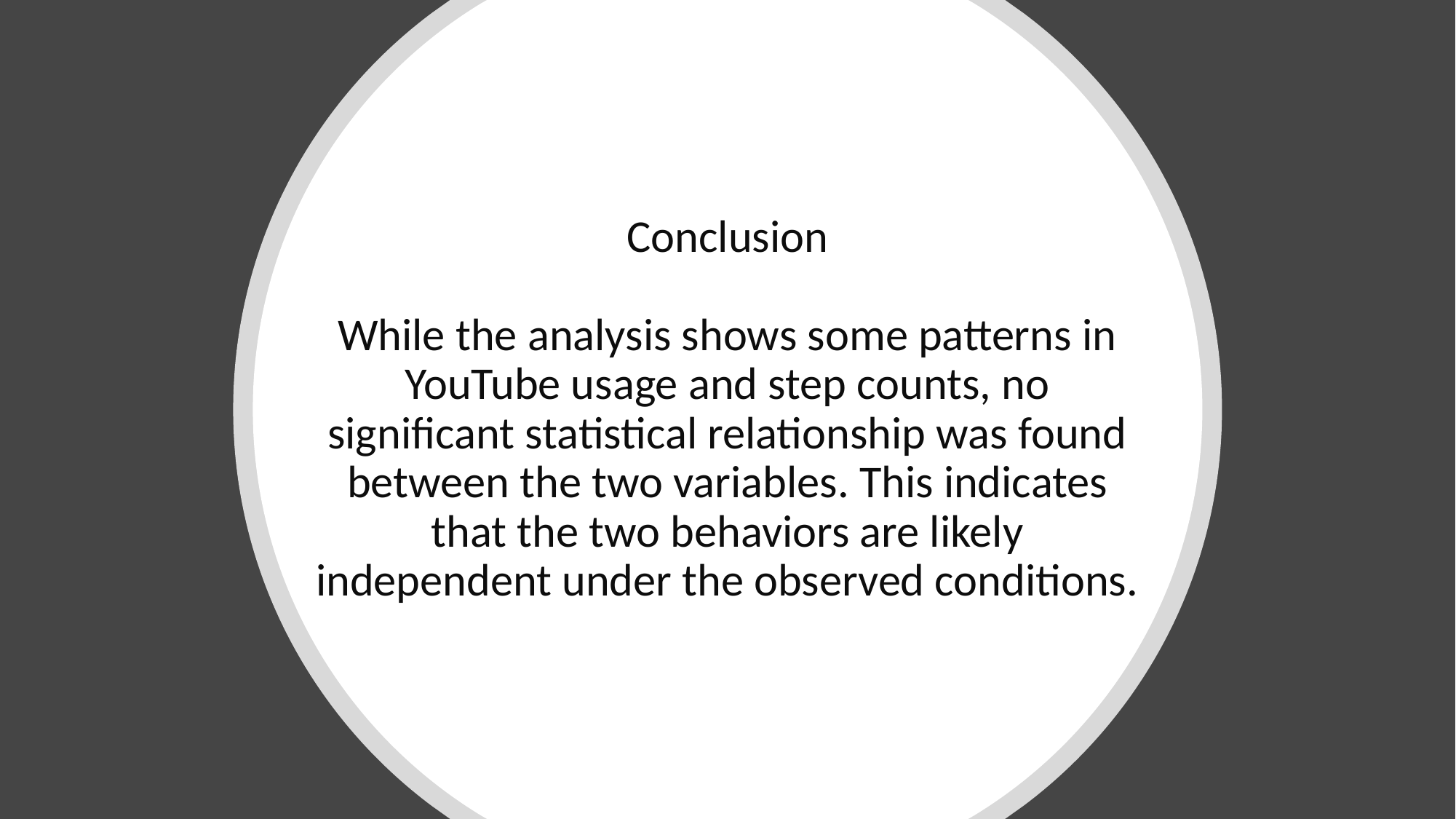

# Conclusion While the analysis shows some patterns in YouTube usage and step counts, no significant statistical relationship was found between the two variables. This indicates that the two behaviors are likely independent under the observed conditions.